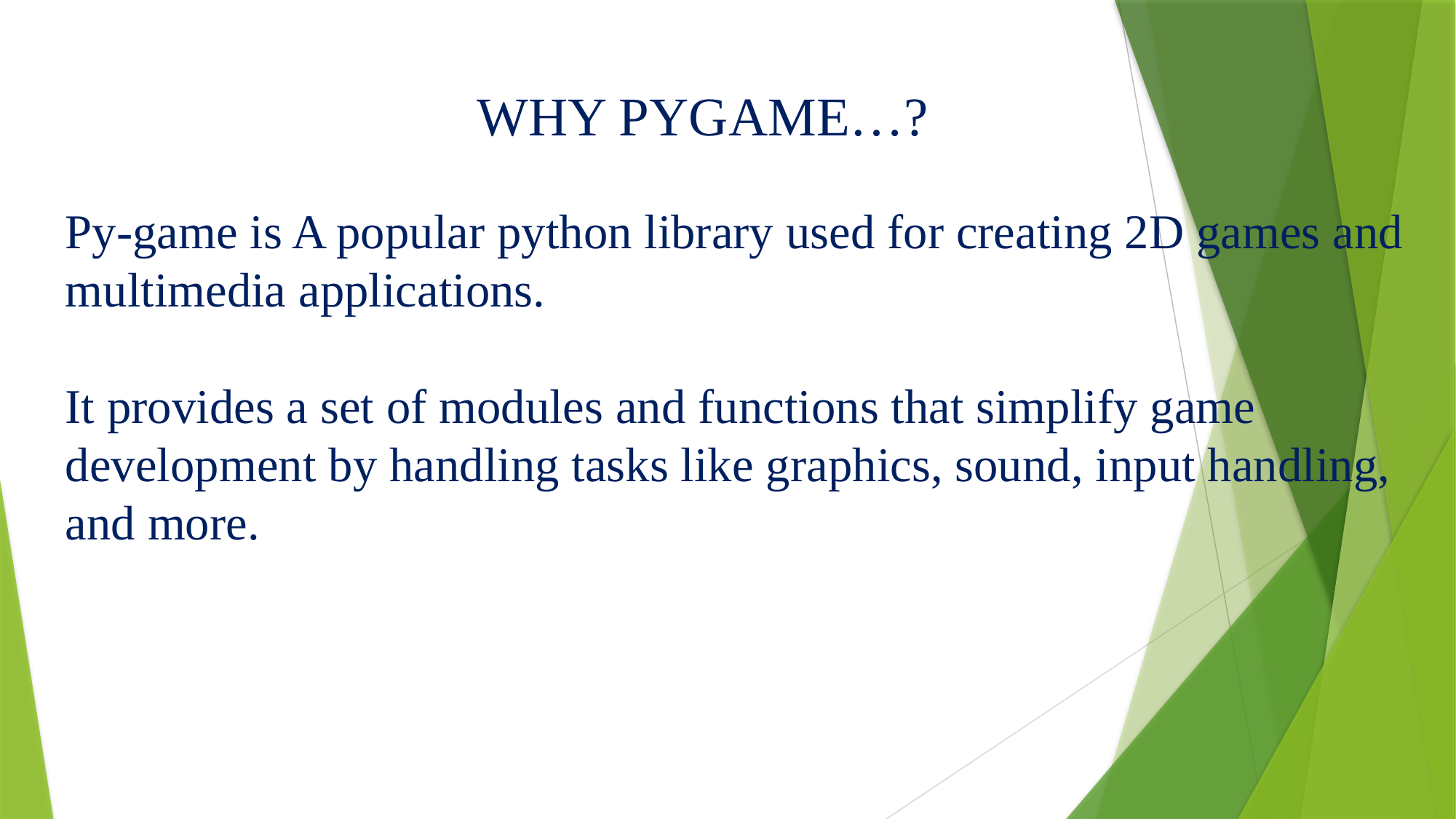

WHY PYGAME…?
Py-game is A popular python library used for creating 2D games and multimedia applications.

It provides a set of modules and functions that simplify game development by handling tasks like graphics, sound, input handling, and more.